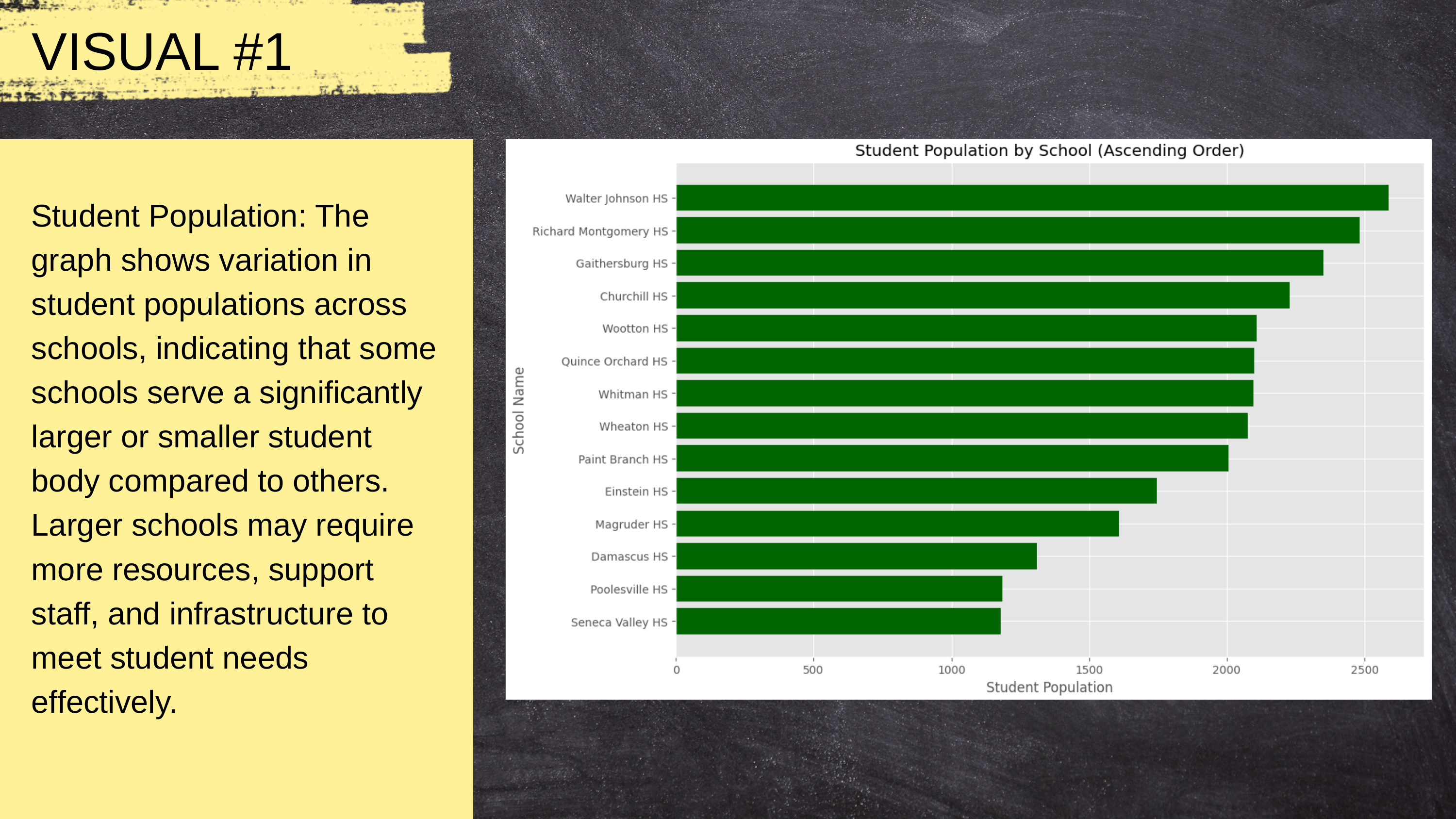

VISUAL #1

Student Population: The graph shows variation in student populations across schools, indicating that some schools serve a significantly larger or smaller student body compared to others. Larger schools may require more resources, support staff, and infrastructure to meet student needs effectively.